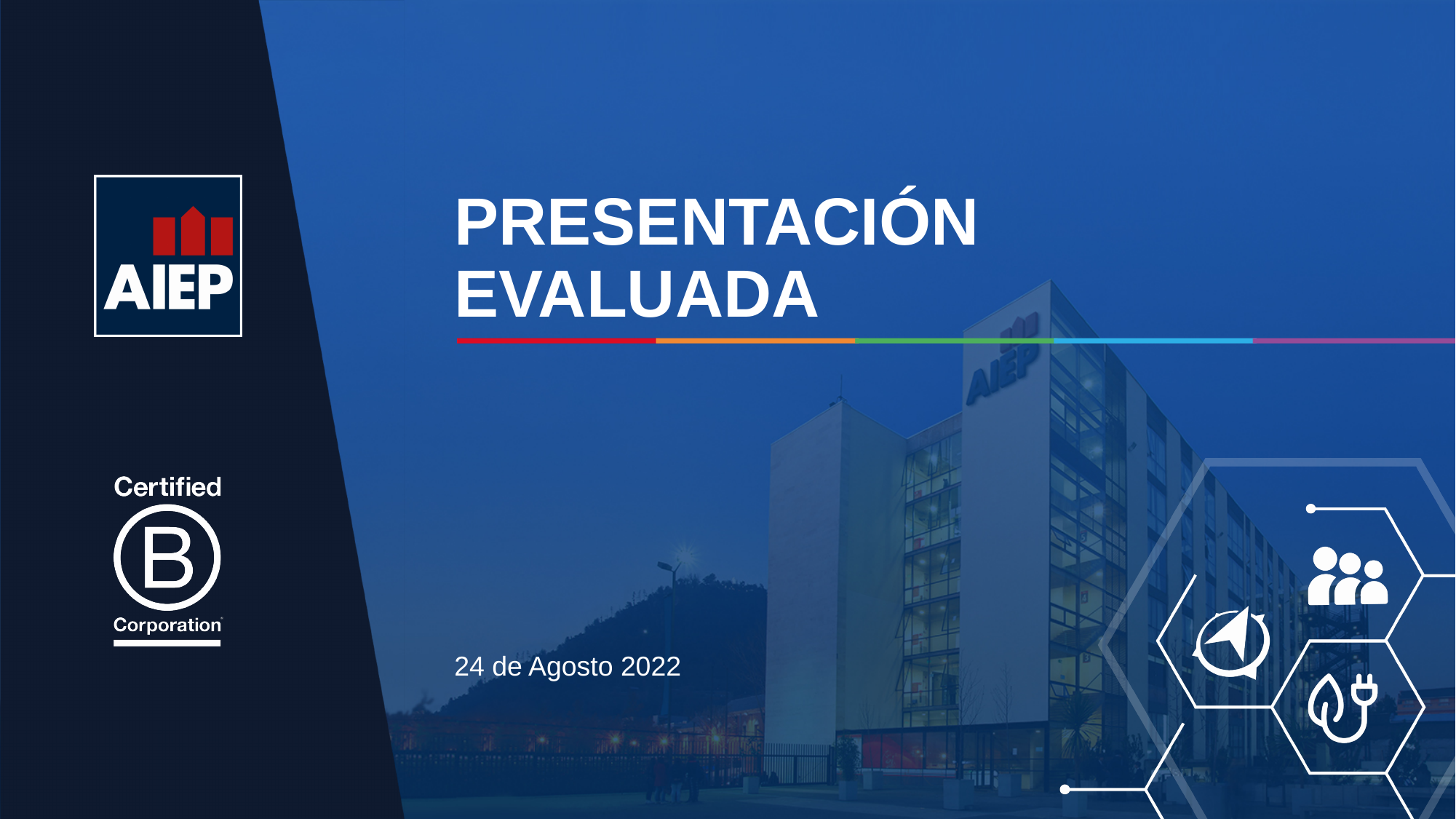

# Presentación evaluada
24 de Agosto 2022